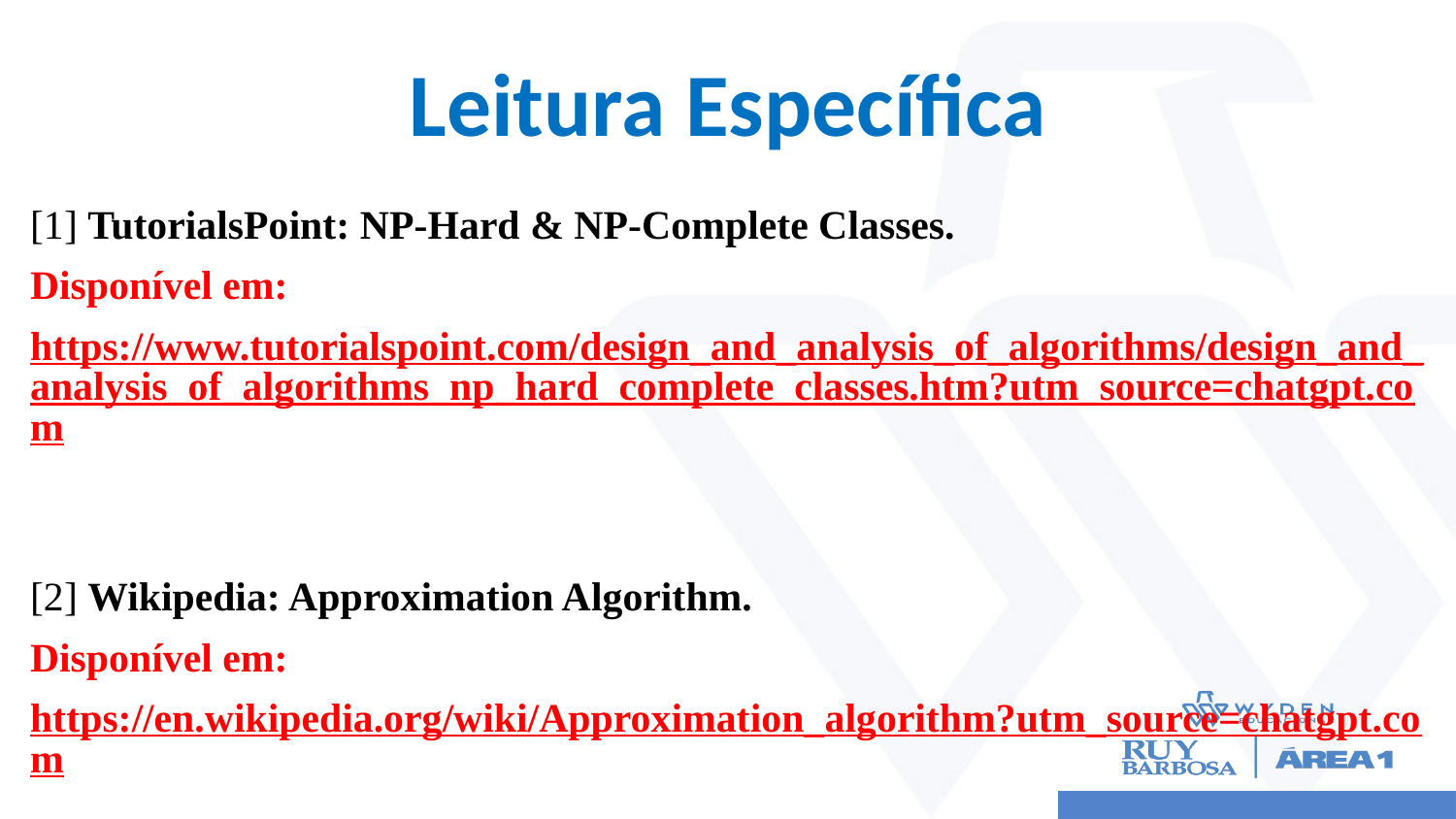

# Leitura Específica
[1] TutorialsPoint: NP-Hard & NP-Complete Classes.
Disponível em:
https://www.tutorialspoint.com/design_and_analysis_of_algorithms/design_and_analysis_of_algorithms_np_hard_complete_classes.htm?utm_source=chatgpt.com

[2] Wikipedia: Approximation Algorithm.
Disponível em:
https://en.wikipedia.org/wiki/Approximation_algorithm?utm_source=chatgpt.com